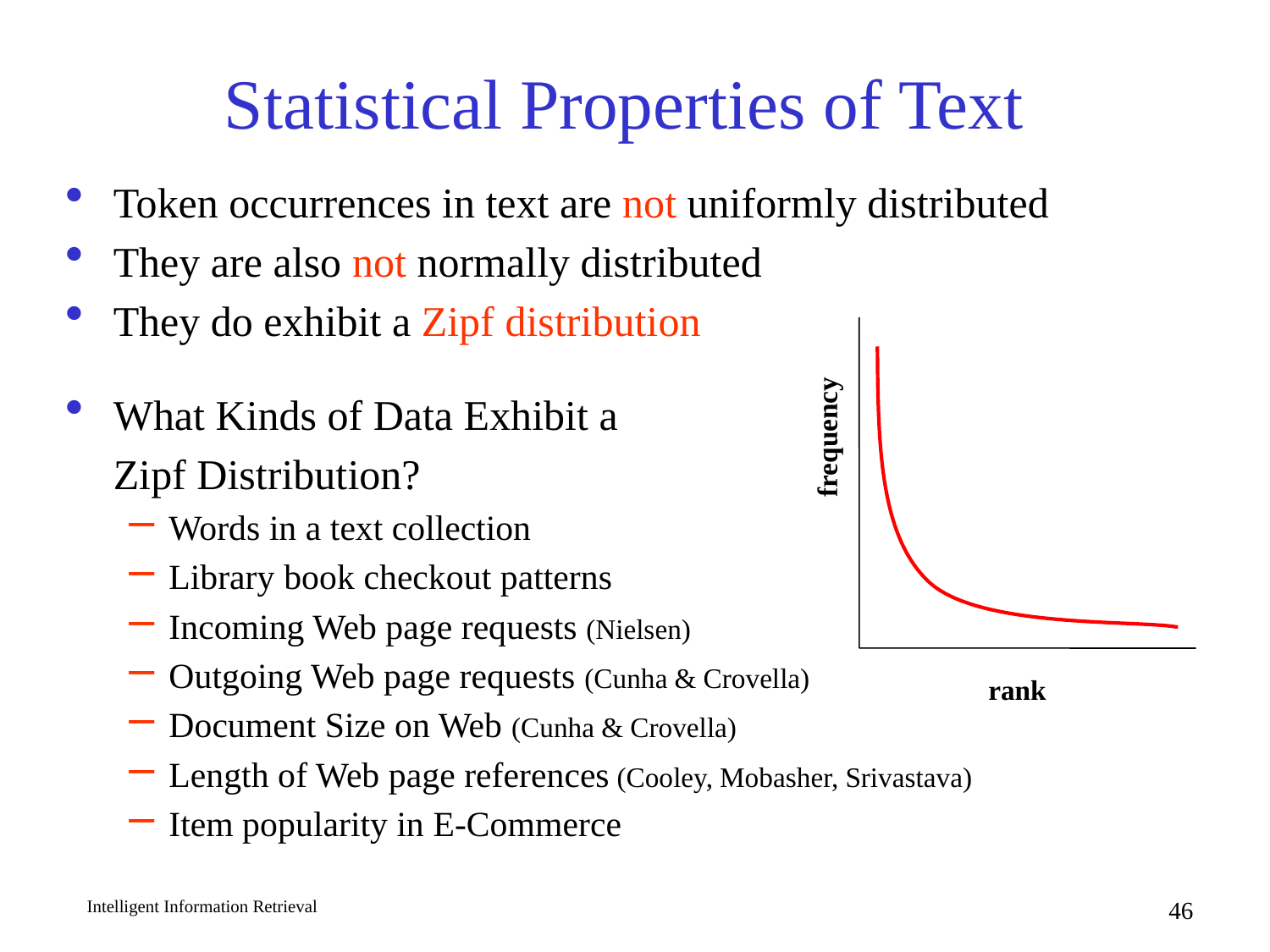

# Statistical Properties of Text
Token occurrences in text are not uniformly distributed
They are also not normally distributed
They do exhibit a Zipf distribution

What Kinds of Data Exhibit a
	Zipf Distribution?
Words in a text collection
Library book checkout patterns
Incoming Web page requests (Nielsen)
Outgoing Web page requests (Cunha & Crovella)
Document Size on Web (Cunha & Crovella)
Length of Web page references (Cooley, Mobasher, Srivastava)
Item popularity in E-Commerce

frequency
rank
Intelligent Information Retrieval
46